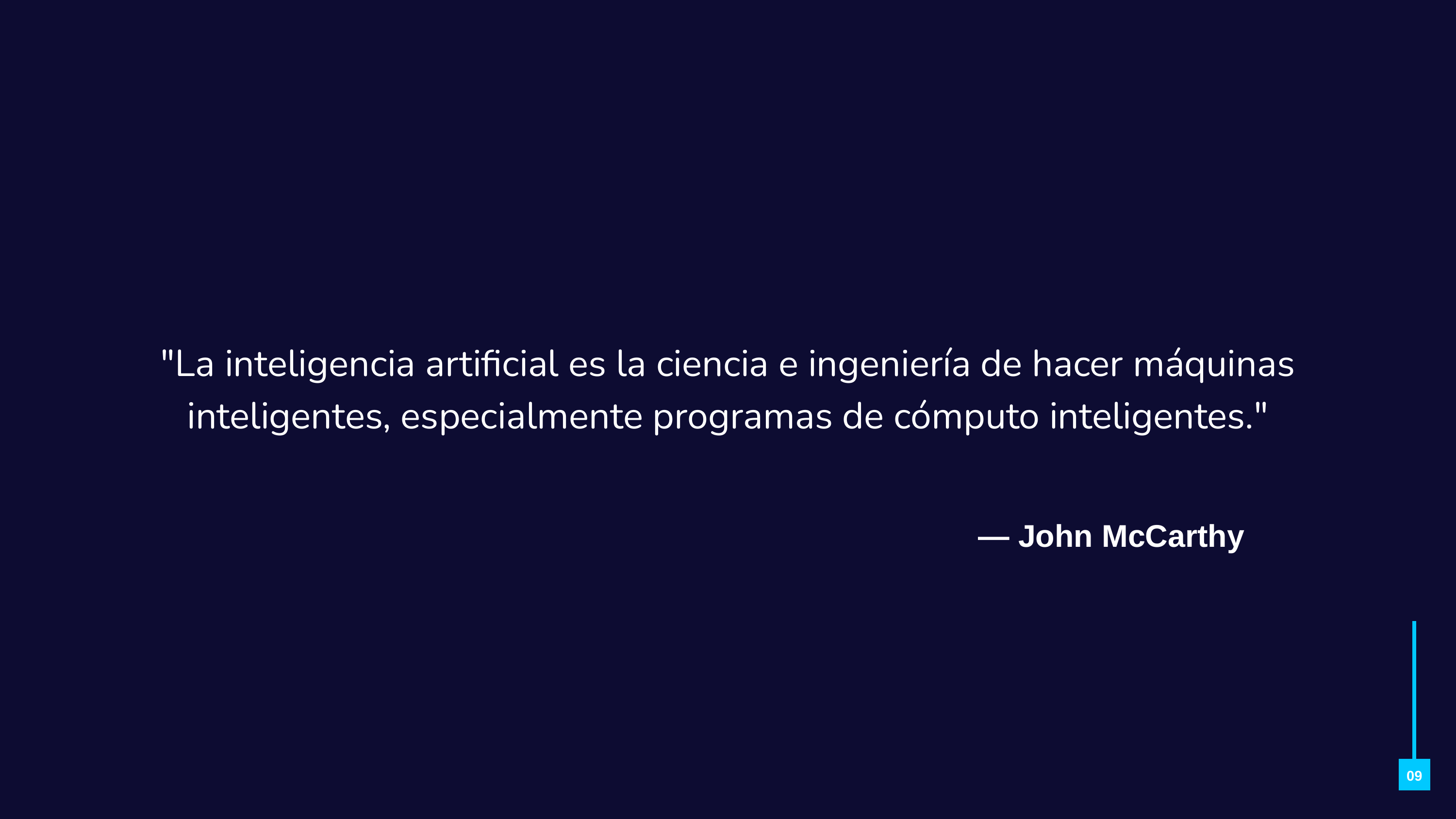

"La inteligencia artificial es la ciencia e ingeniería de hacer máquinas inteligentes, especialmente programas de cómputo inteligentes."
— John McCarthy

09